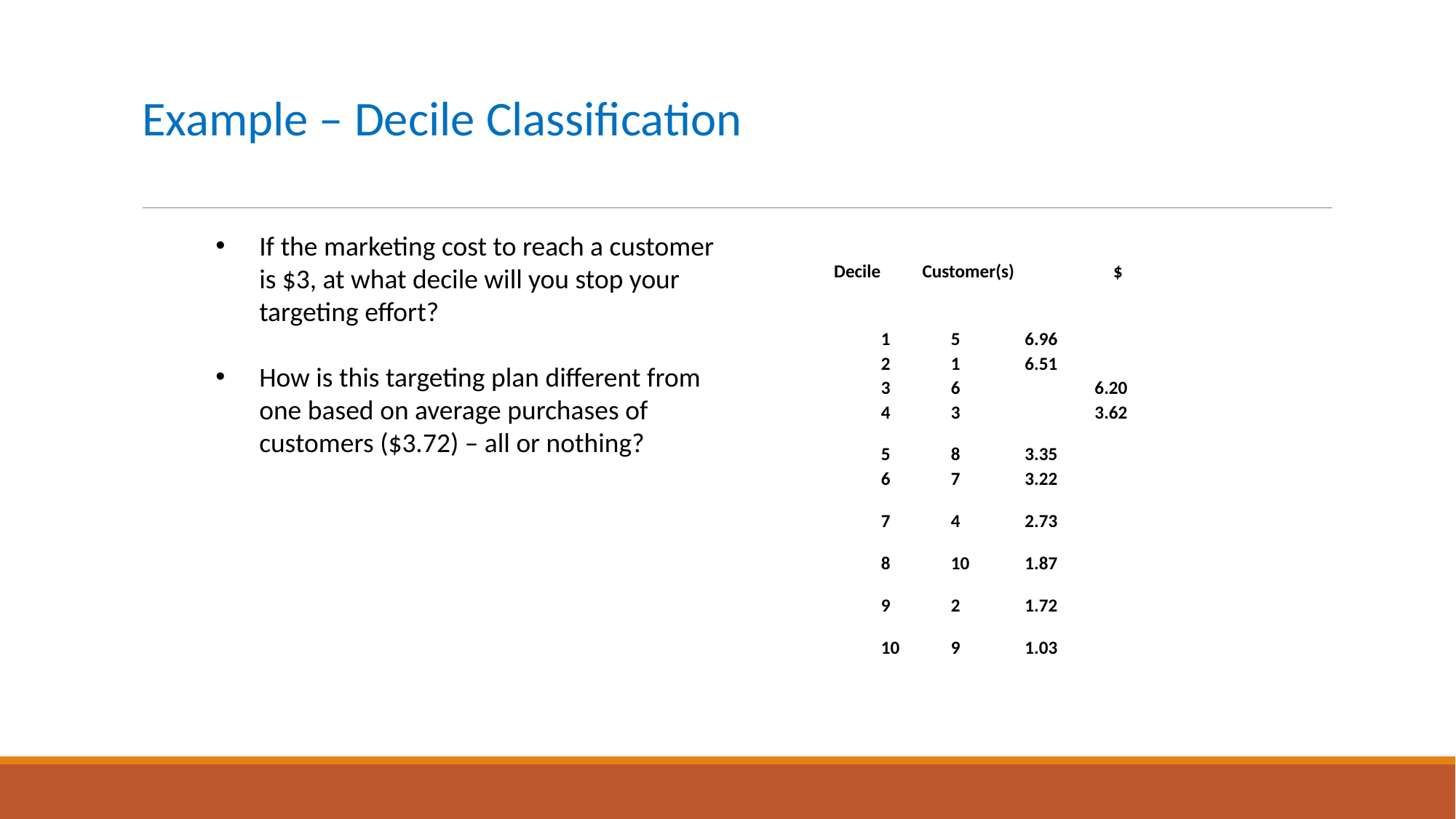

# Example – Decile Classification
If the marketing cost to reach a customer is $3, at what decile will you stop your targeting effort?

How is this targeting plan different from one based on average purchases of customers ($3.72) – all or nothing?
Decile          Customer(s)	 	$
	1	5		 6.96
	2	1		 6.51
	3	6	   	 6.20
	4	3	   	 3.62
	5	8		 3.35
	6	7		 3.22
	7	4		 2.73
	8	10		 1.87
	9	2		 1.72
	10	9		 1.03